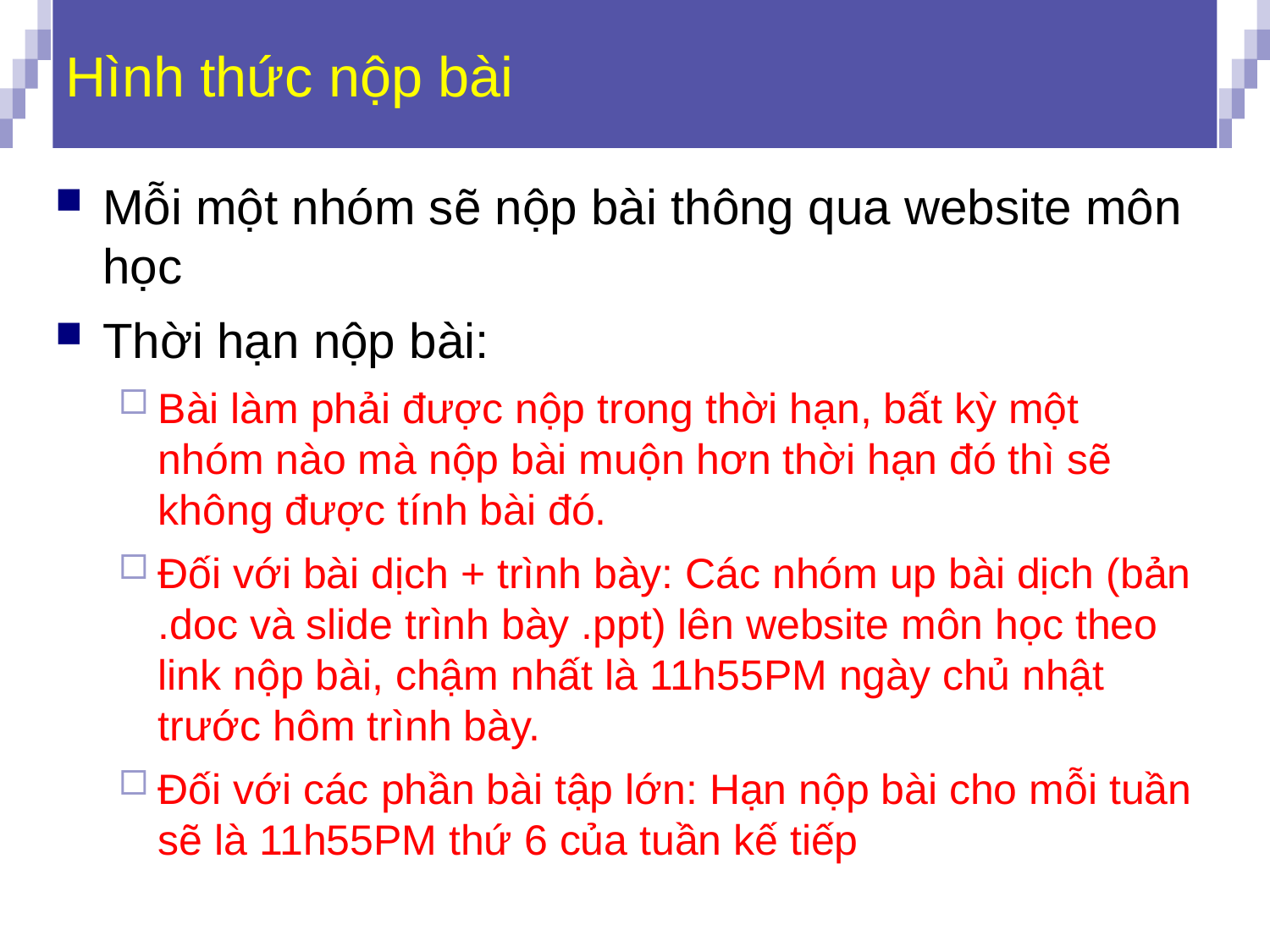

# Hình thức nộp bài
Mỗi một nhóm sẽ nộp bài thông qua website môn học
Thời hạn nộp bài:
Bài làm phải được nộp trong thời hạn, bất kỳ một nhóm nào mà nộp bài muộn hơn thời hạn đó thì sẽ không được tính bài đó.
Đối với bài dịch + trình bày: Các nhóm up bài dịch (bản .doc và slide trình bày .ppt) lên website môn học theo link nộp bài, chậm nhất là 11h55PM ngày chủ nhật trước hôm trình bày.
Đối với các phần bài tập lớn: Hạn nộp bài cho mỗi tuần sẽ là 11h55PM thứ 6 của tuần kế tiếp